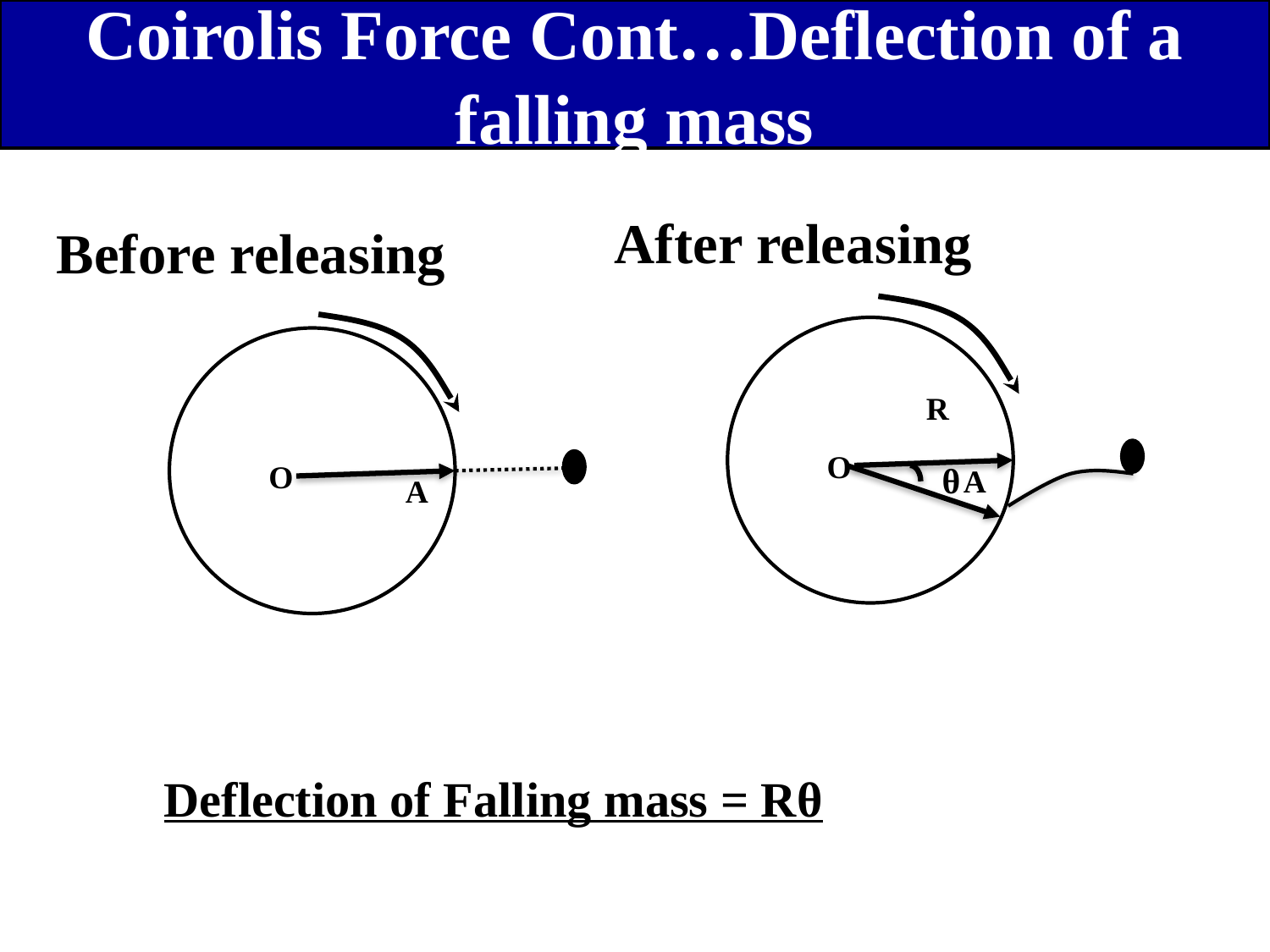

Coirolis Force Cont…Deflection of a falling mass
After releasing
Before releasing

R
O

O

θ
A
A

Deflection of Falling mass = Rθ